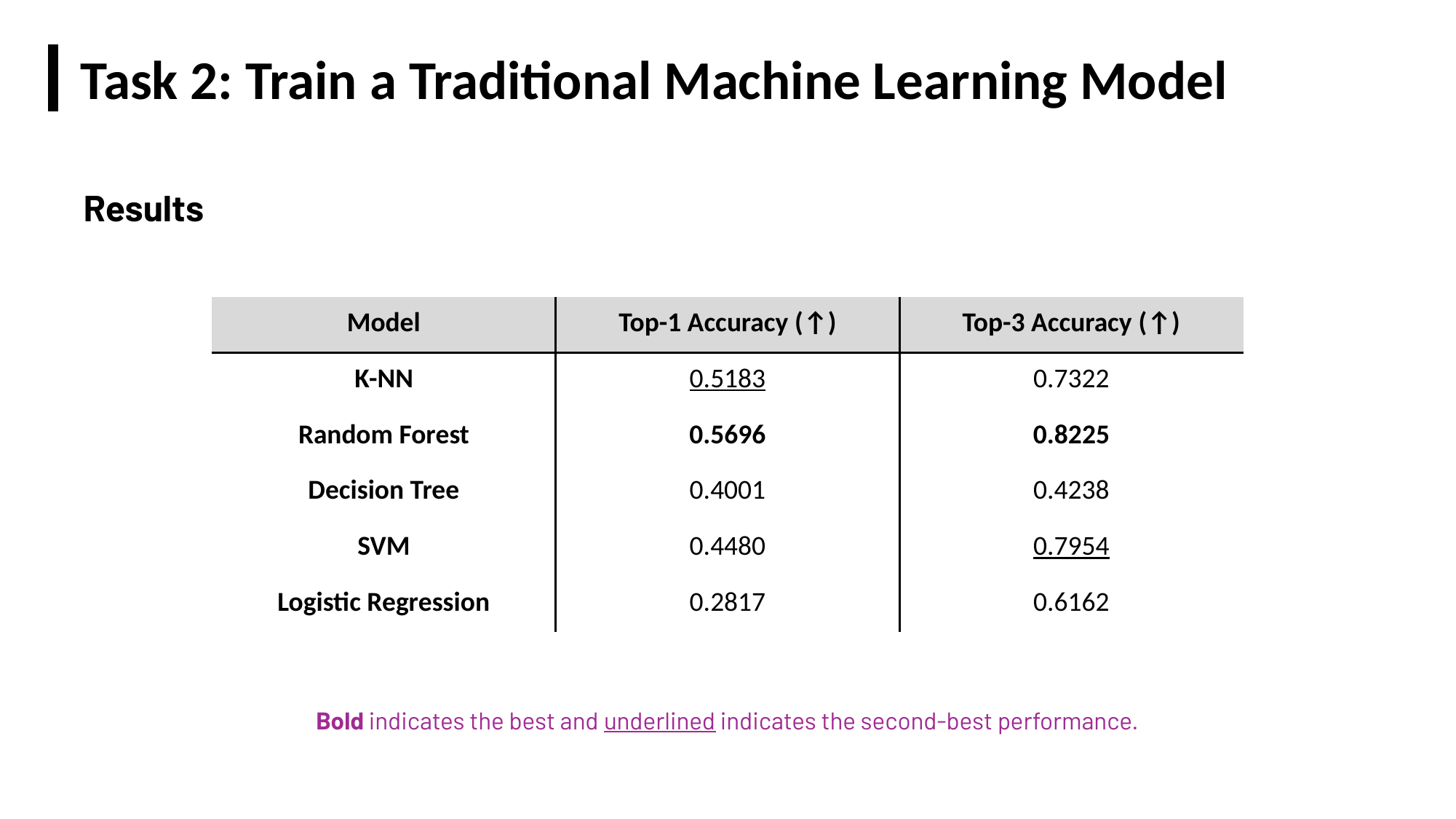

Task 2: Train a Traditional Machine Learning Model

Results
| Model | Top-1 Accuracy (↑) | Top-3 Accuracy (↑) |
| --- | --- | --- |
| K-NN | 0.5183 | 0.7322 |
| Random Forest | 0.5696 | 0.8225 |
| Decision Tree | 0.4001 | 0.4238 |
| SVM | 0.4480 | 0.7954 |
| Logistic Regression | 0.2817 | 0.6162 |
Bold indicates the best and underlined indicates the second-best performance.